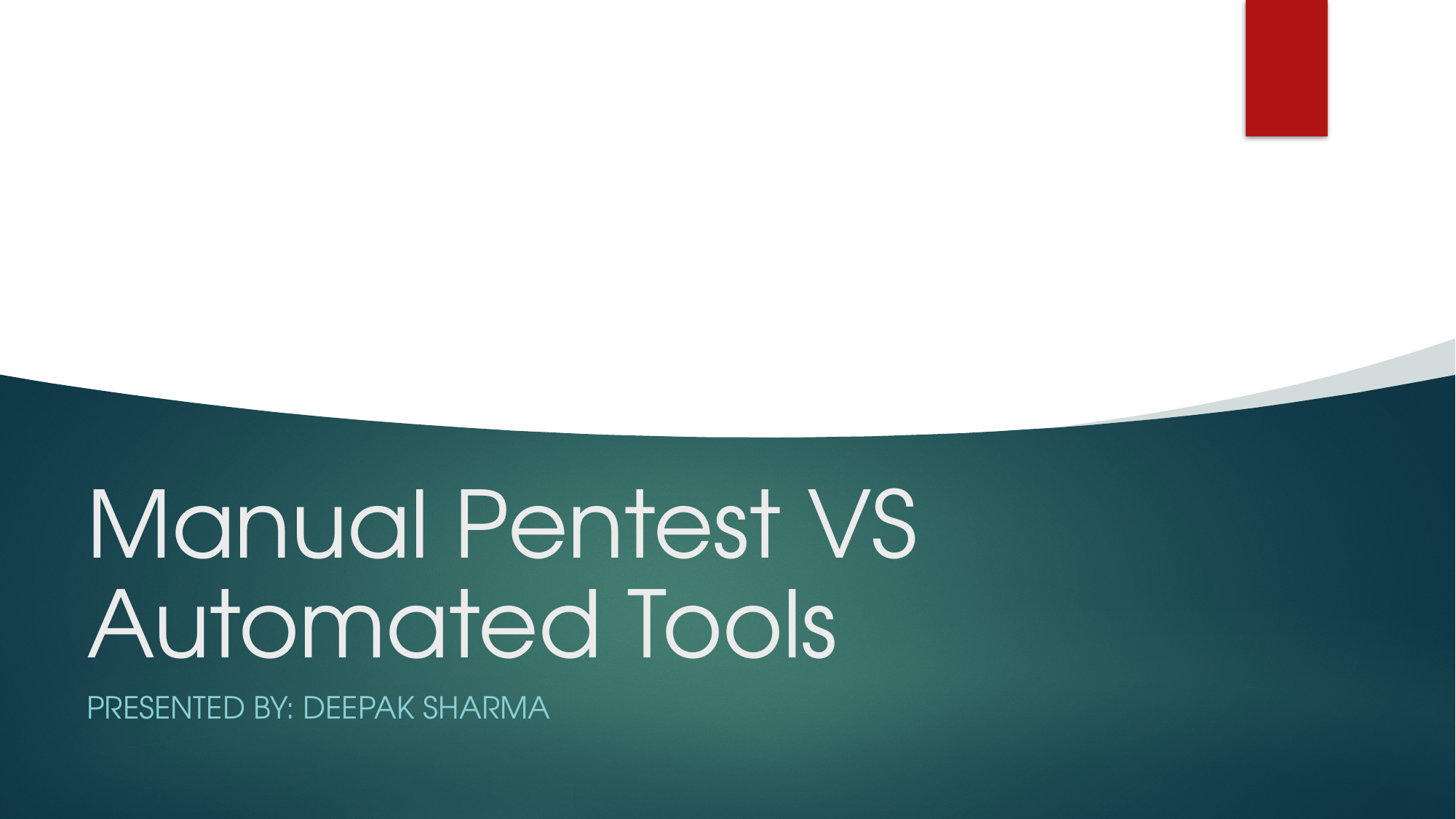

# Manual Pentest VS Automated Tools
Presented By: Deepak Sharma